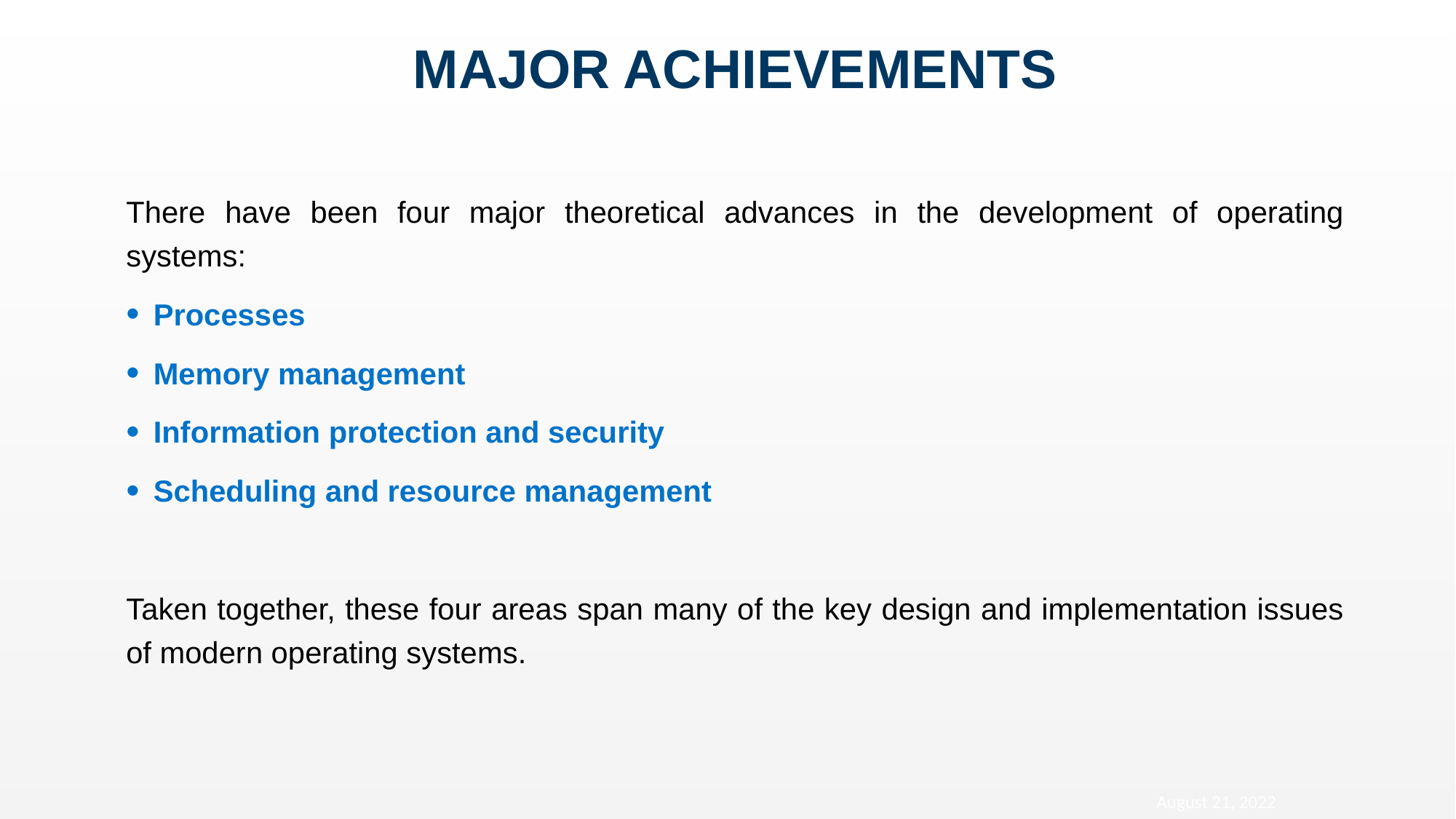

# MAJOR ACHIEVEMENTS
There have been four major theoretical advances in the development of operating systems:
Processes
Memory management
Information protection and security
Scheduling and resource management

Taken together, these four areas span many of the key design and implementation issues of modern operating systems.
August 21, 2022
29